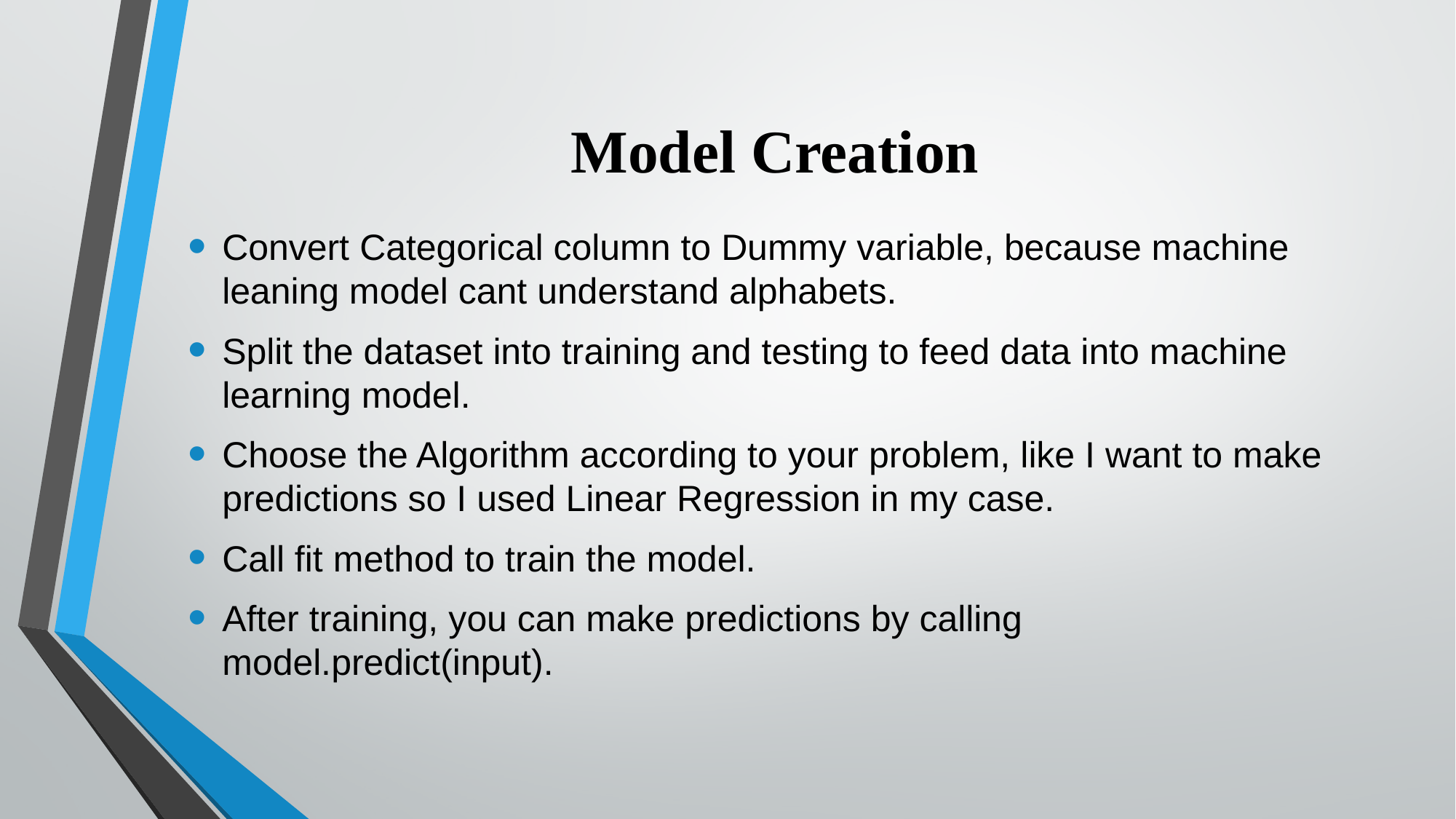

# Model Creation
Convert Categorical column to Dummy variable, because machine leaning model cant understand alphabets.
Split the dataset into training and testing to feed data into machine learning model.
Choose the Algorithm according to your problem, like I want to make predictions so I used Linear Regression in my case.
Call fit method to train the model.
After training, you can make predictions by calling model.predict(input).